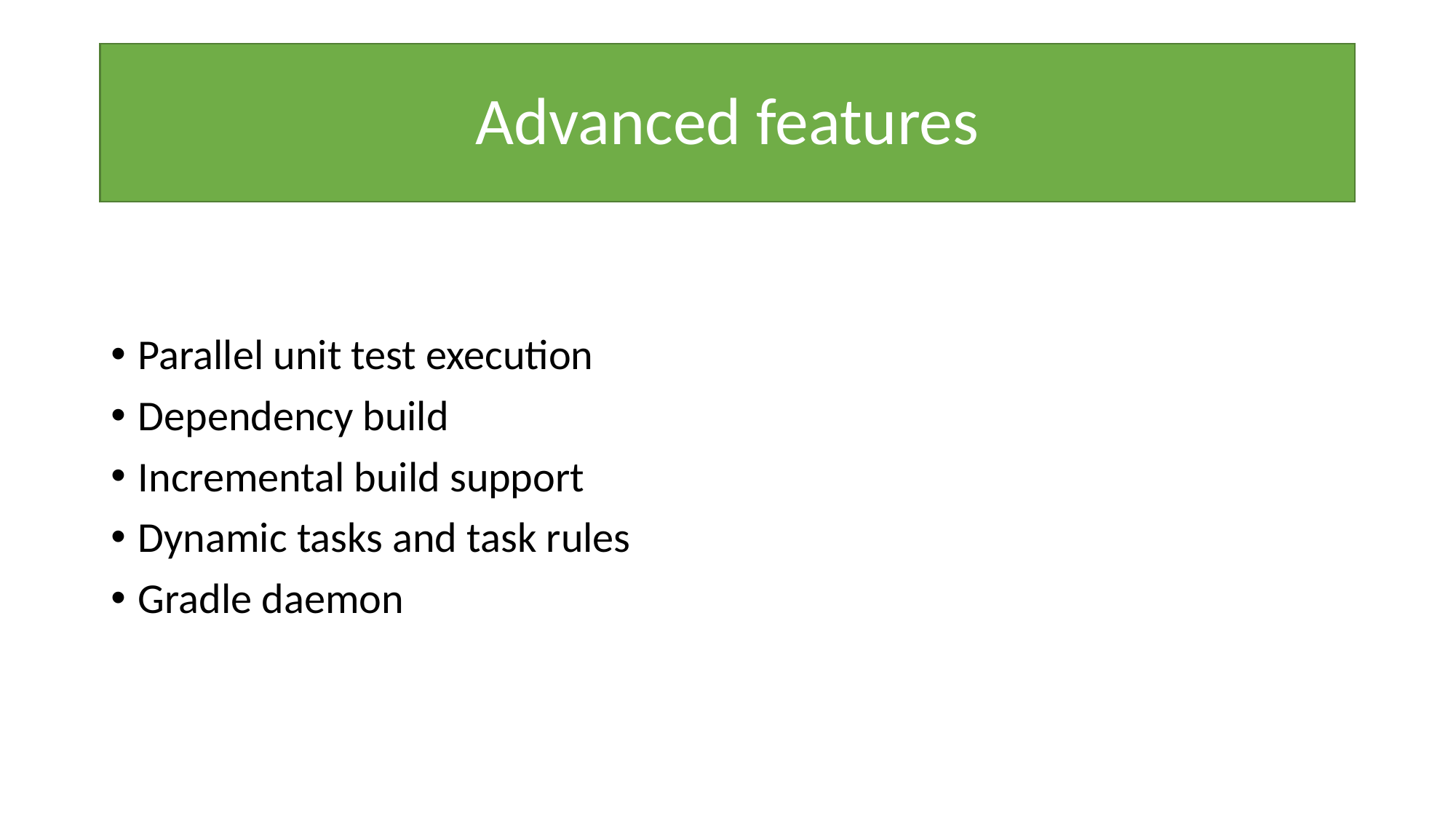

# Advanced features
Parallel unit test execution
Dependency build
Incremental build support
Dynamic tasks and task rules
Gradle daemon